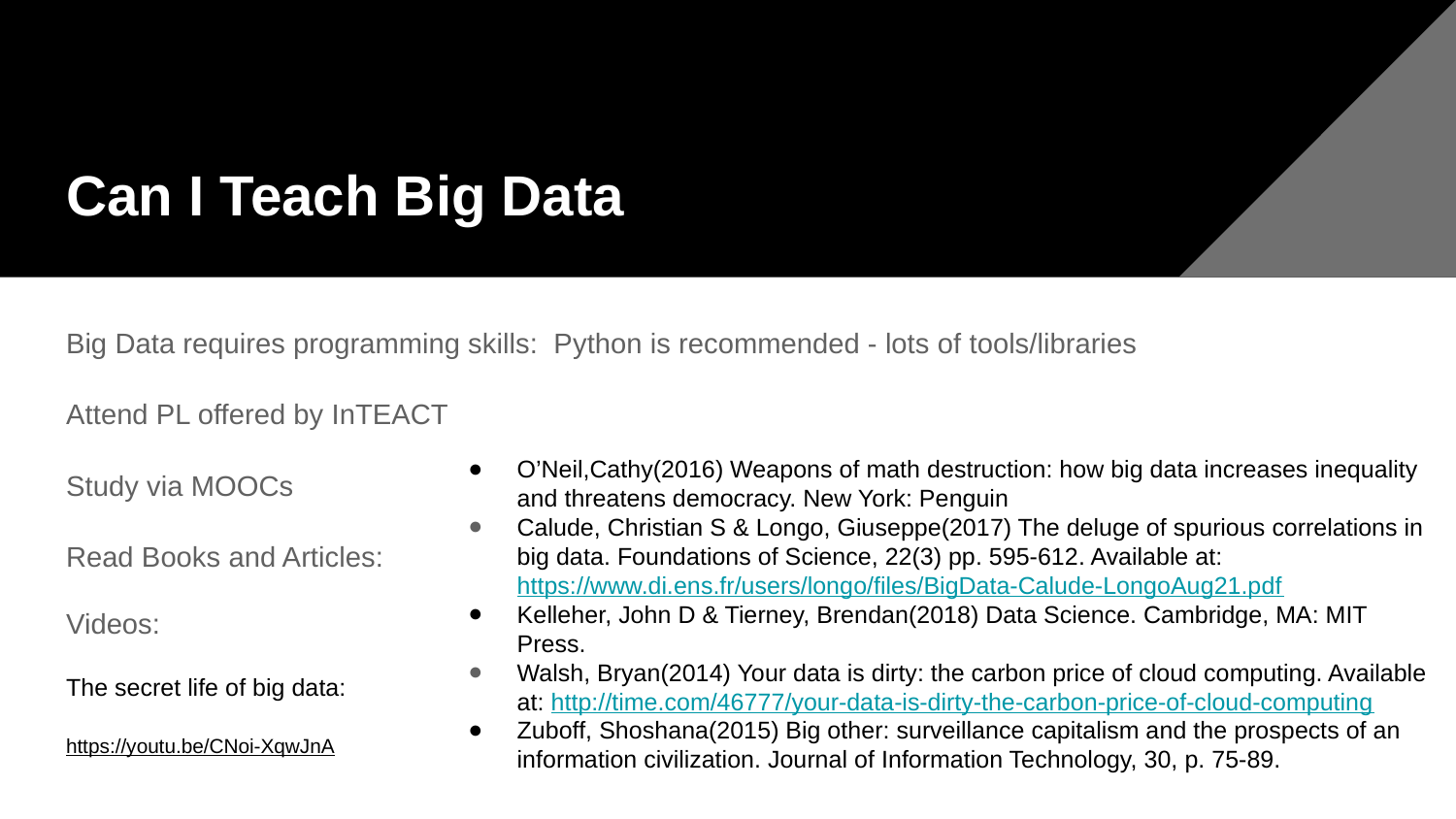

# Can I Teach Big Data
Big Data requires programming skills:  Python is recommended - lots of tools/libraries
Attend PL offered by InTEACT
Study via MOOCs
Read Books and Articles:
Videos:
The secret life of big data:
https://youtu.be/CNoi-XqwJnA
O’Neil,Cathy(2016) Weapons of math destruction: how big data increases inequality and threatens democracy. New York: Penguin
Calude, Christian S & Longo, Giuseppe(2017) The deluge of spurious correlations in big data. Foundations of Science, 22(3) pp. 595-612. Available at: https://www.di.ens.fr/users/longo/files/BigData-Calude-LongoAug21.pdf
Kelleher, John D & Tierney, Brendan(2018) Data Science. Cambridge, MA: MIT Press.
Walsh, Bryan(2014) Your data is dirty: the carbon price of cloud computing. Available at: http://time.com/46777/your-data-is-dirty-the-carbon-price-of-cloud-computing
Zuboff, Shoshana(2015) Big other: surveillance capitalism and the prospects of an information civilization. Journal of Information Technology, 30, p. 75-89.